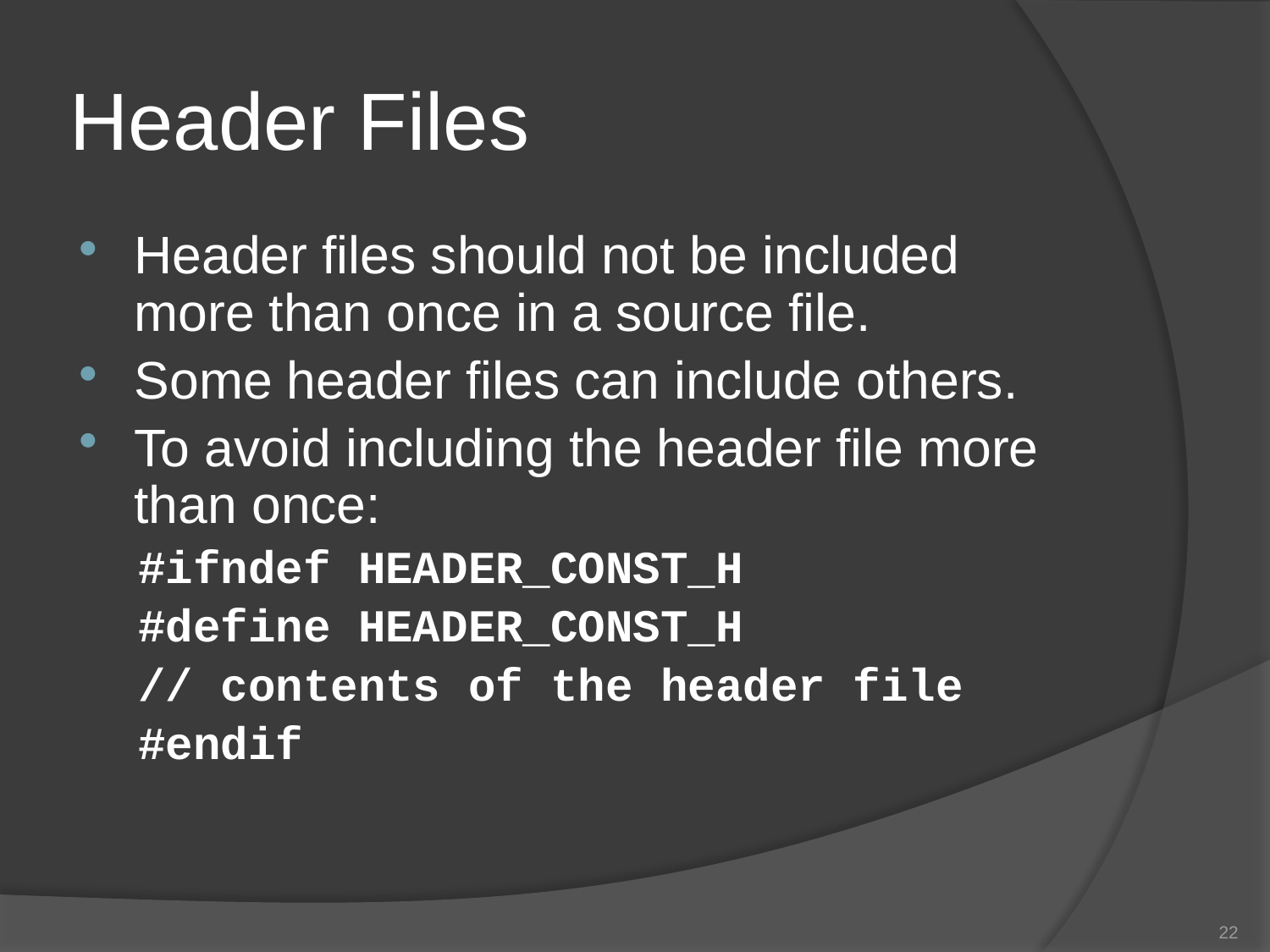

# Header Files
Header files should not be included more than once in a source file.
Some header files can include others.
To avoid including the header file more than once:
#ifndef HEADER_CONST_H
#define HEADER_CONST_H
// contents of the header file
#endif
22